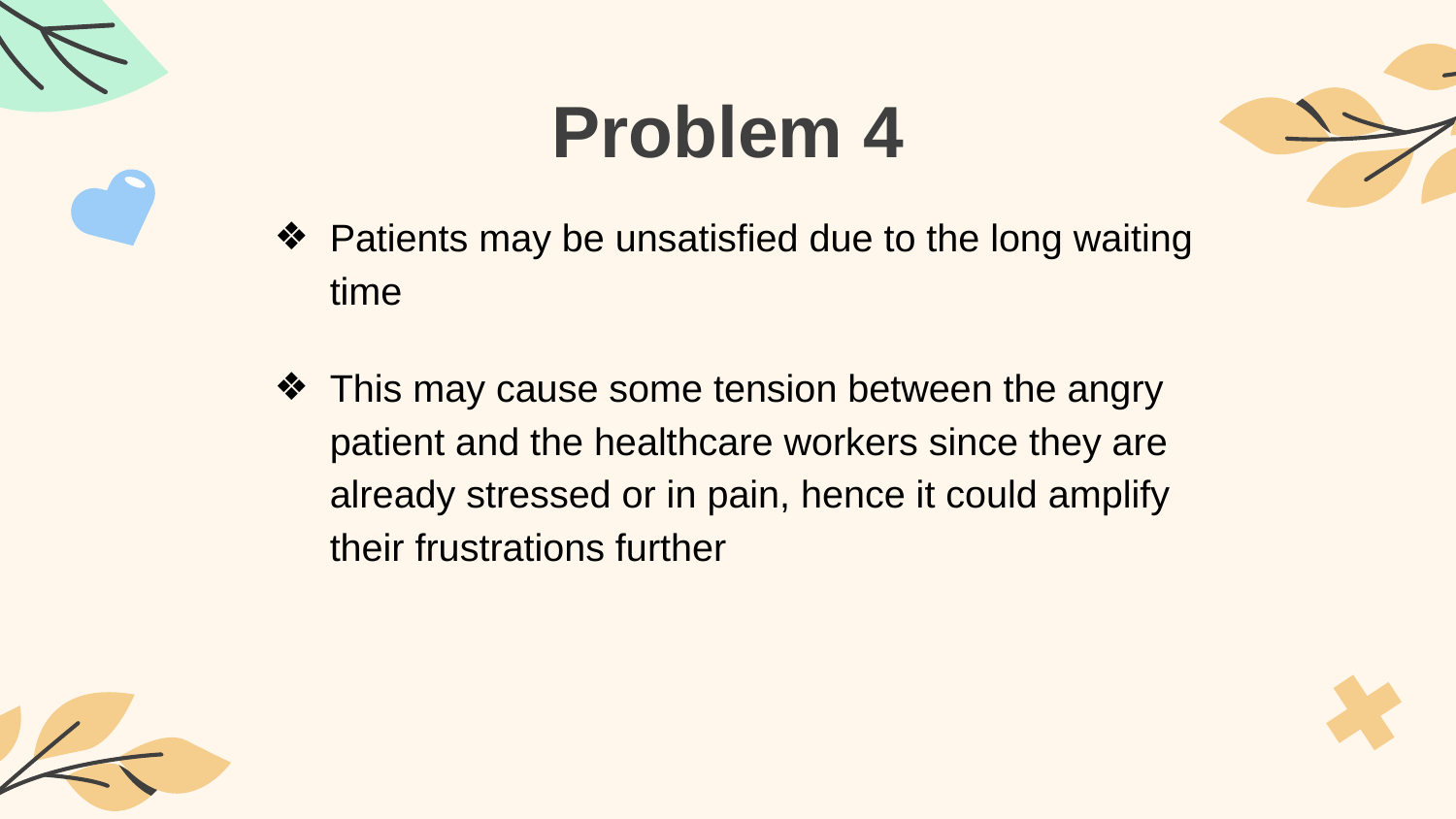

# Problem 4
Patients may be unsatisfied due to the long waiting time

This may cause some tension between the angry patient and the healthcare workers since they are already stressed or in pain, hence it could amplify their frustrations further